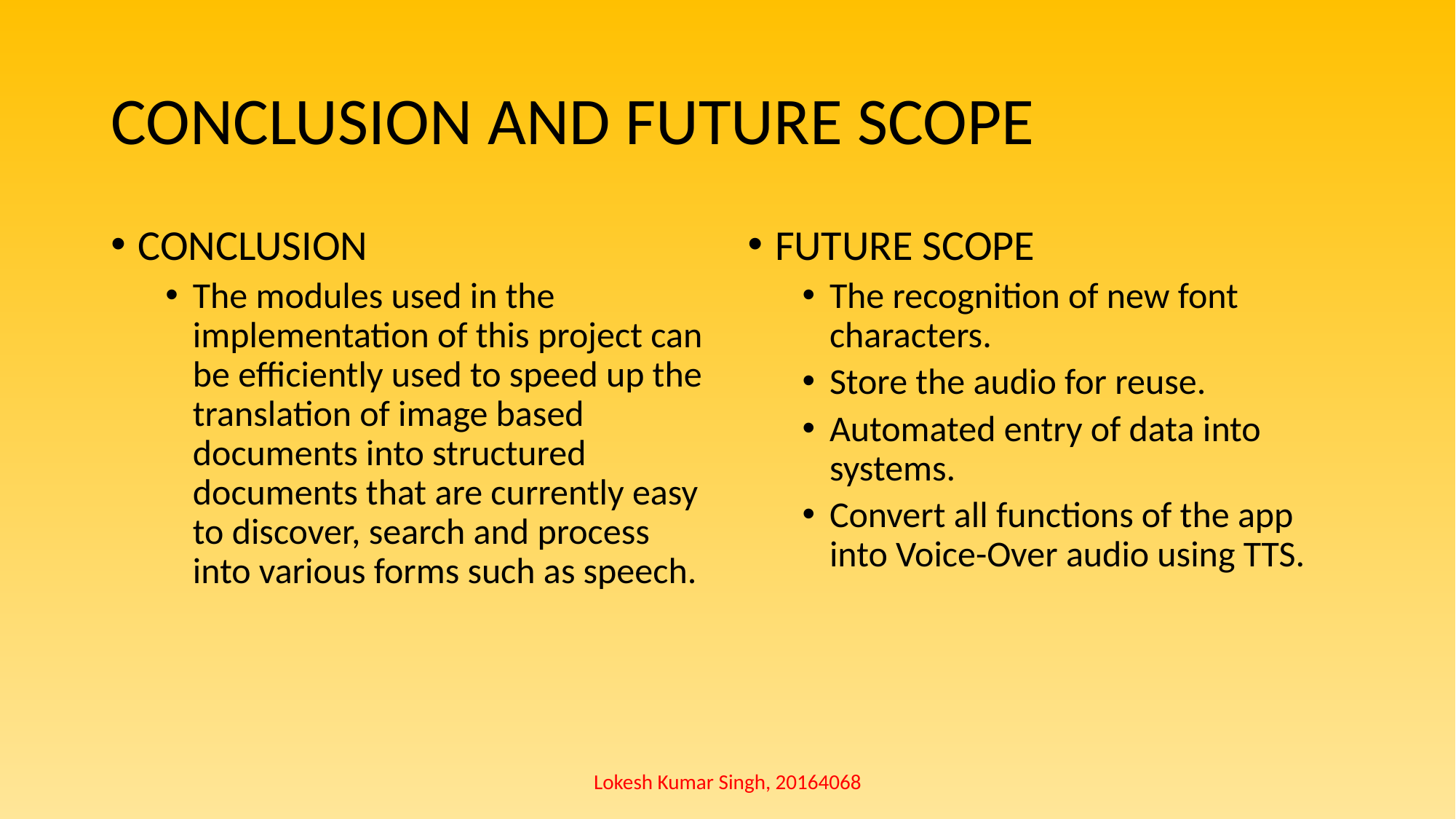

# CONCLUSION AND FUTURE SCOPE
CONCLUSION
The modules used in the implementation of this project can be efficiently used to speed up the translation of image based documents into structured documents that are currently easy to discover, search and process into various forms such as speech.
FUTURE SCOPE
The recognition of new font characters.
Store the audio for reuse.
Automated entry of data into systems.
Convert all functions of the app into Voice-Over audio using TTS.
Lokesh Kumar Singh, 20164068